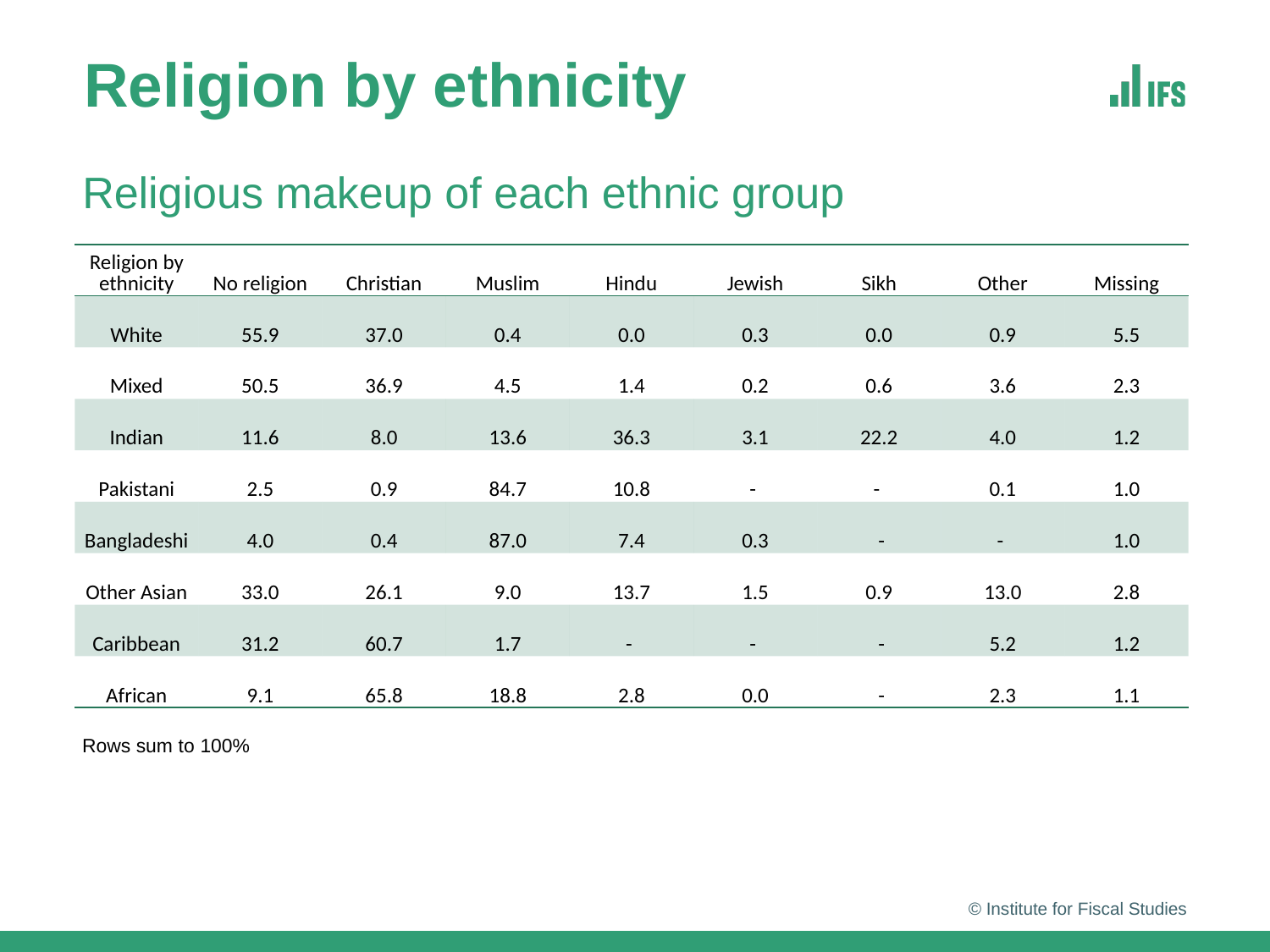

# Religion by ethnicity
Religious makeup of each ethnic group
| Religion by ethnicity | No religion | Christian | Muslim | Hindu | Jewish | Sikh | Other | Missing |
| --- | --- | --- | --- | --- | --- | --- | --- | --- |
| White | 55.9 | 37.0 | 0.4 | 0.0 | 0.3 | 0.0 | 0.9 | 5.5 |
| Mixed | 50.5 | 36.9 | 4.5 | 1.4 | 0.2 | 0.6 | 3.6 | 2.3 |
| Indian | 11.6 | 8.0 | 13.6 | 36.3 | 3.1 | 22.2 | 4.0 | 1.2 |
| Pakistani | 2.5 | 0.9 | 84.7 | 10.8 | - | - | 0.1 | 1.0 |
| Bangladeshi | 4.0 | 0.4 | 87.0 | 7.4 | 0.3 | - | - | 1.0 |
| Other Asian | 33.0 | 26.1 | 9.0 | 13.7 | 1.5 | 0.9 | 13.0 | 2.8 |
| Caribbean | 31.2 | 60.7 | 1.7 | - | - | - | 5.2 | 1.2 |
| African | 9.1 | 65.8 | 18.8 | 2.8 | 0.0 | - | 2.3 | 1.1 |
Rows sum to 100%
© Institute for Fiscal Studies